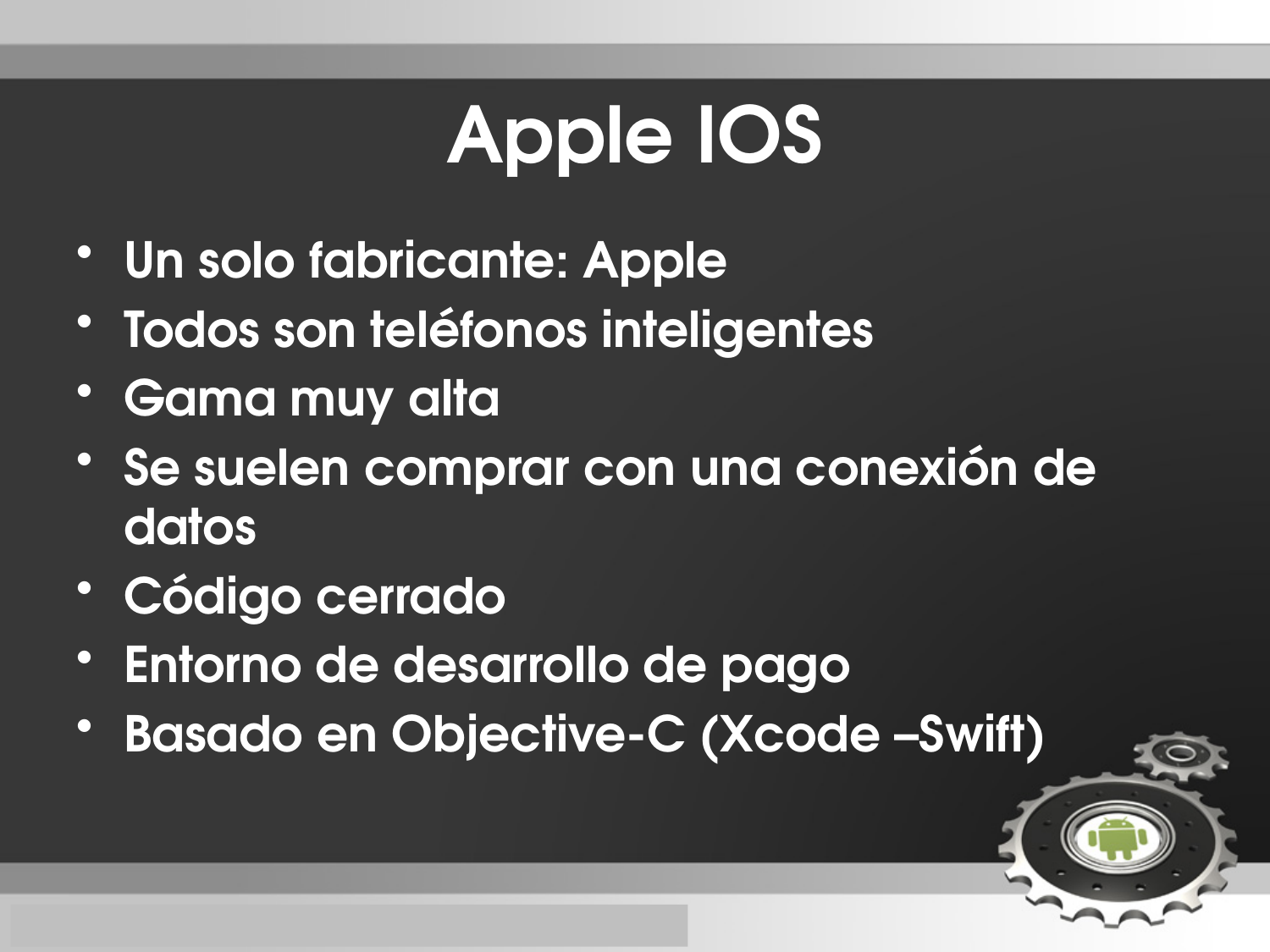

# Apple IOS
Un solo fabricante: Apple
Todos son teléfonos inteligentes
Gama muy alta
Se suelen comprar con una conexión de datos
Código cerrado
Entorno de desarrollo de pago
Basado en Objective-C (Xcode –Swift)